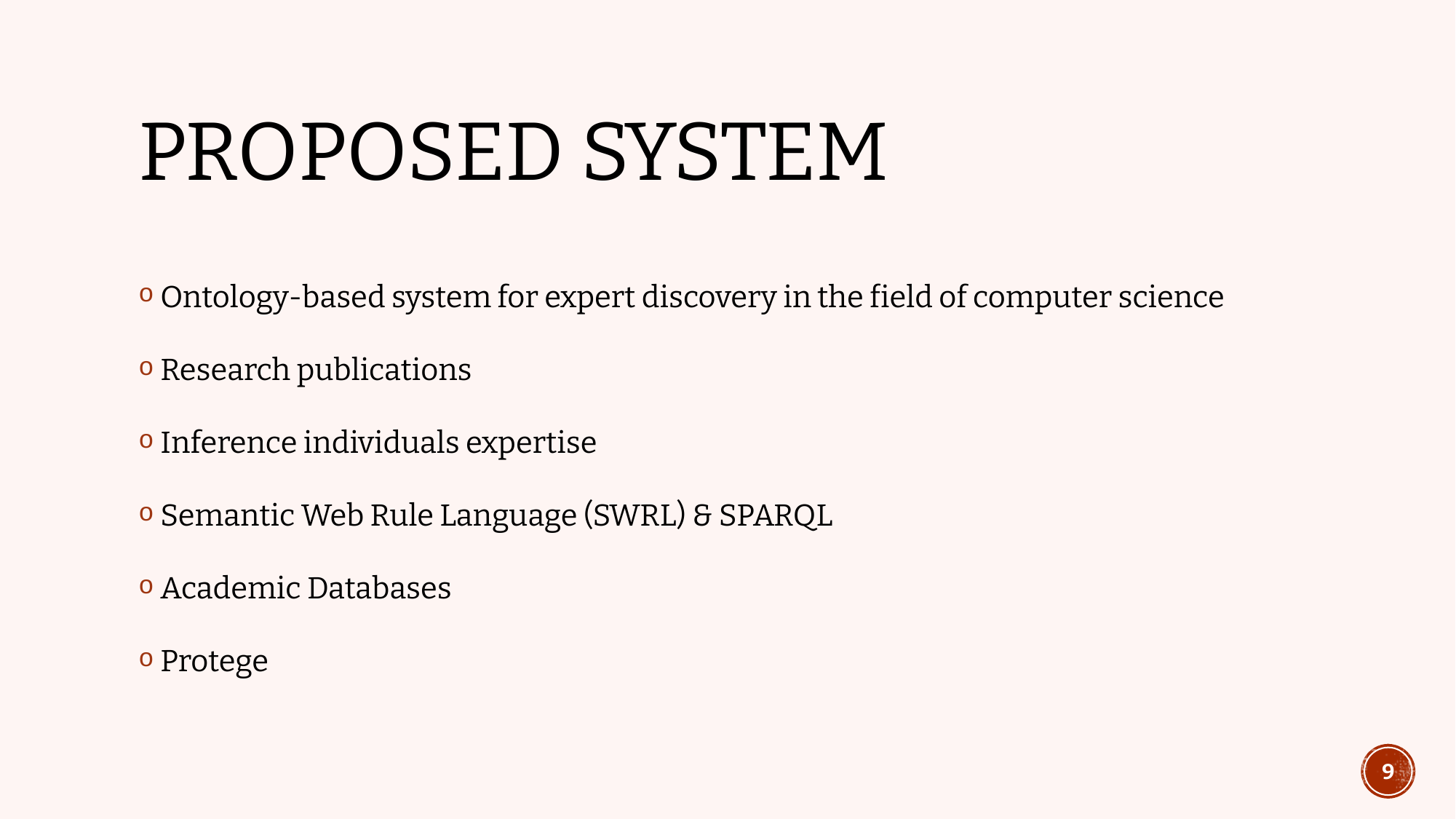

# Proposed System
Ontology-based system for expert discovery in the field of computer science
Research publications
Inference individuals expertise
Semantic Web Rule Language (SWRL) & SPARQL
Academic Databases
Protege
9